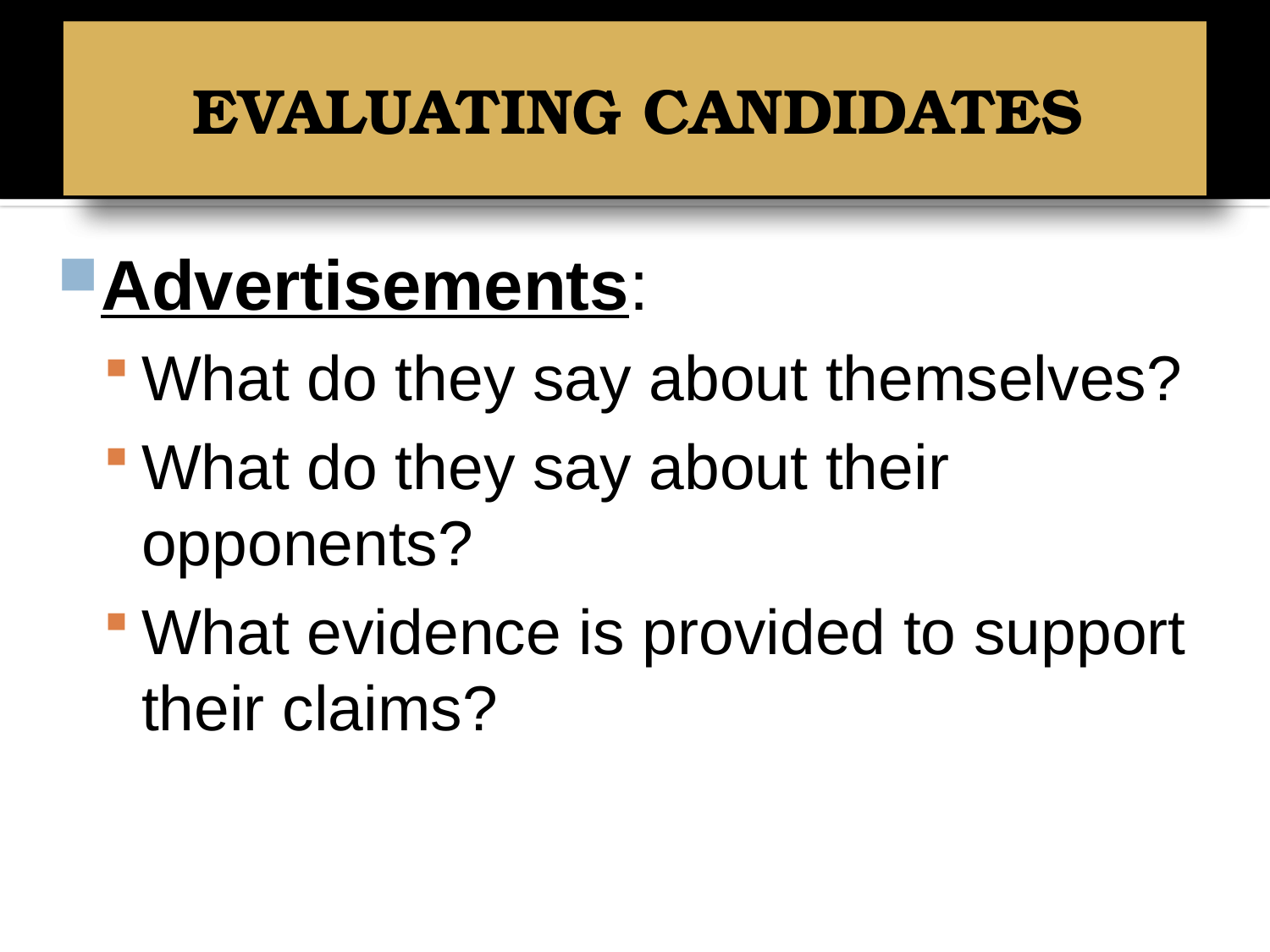

# BELL RINGER
EVALUATING CANDIDATES
Advertisements:
What do they say about themselves?
What do they say about their opponents?
What evidence is provided to support their claims?